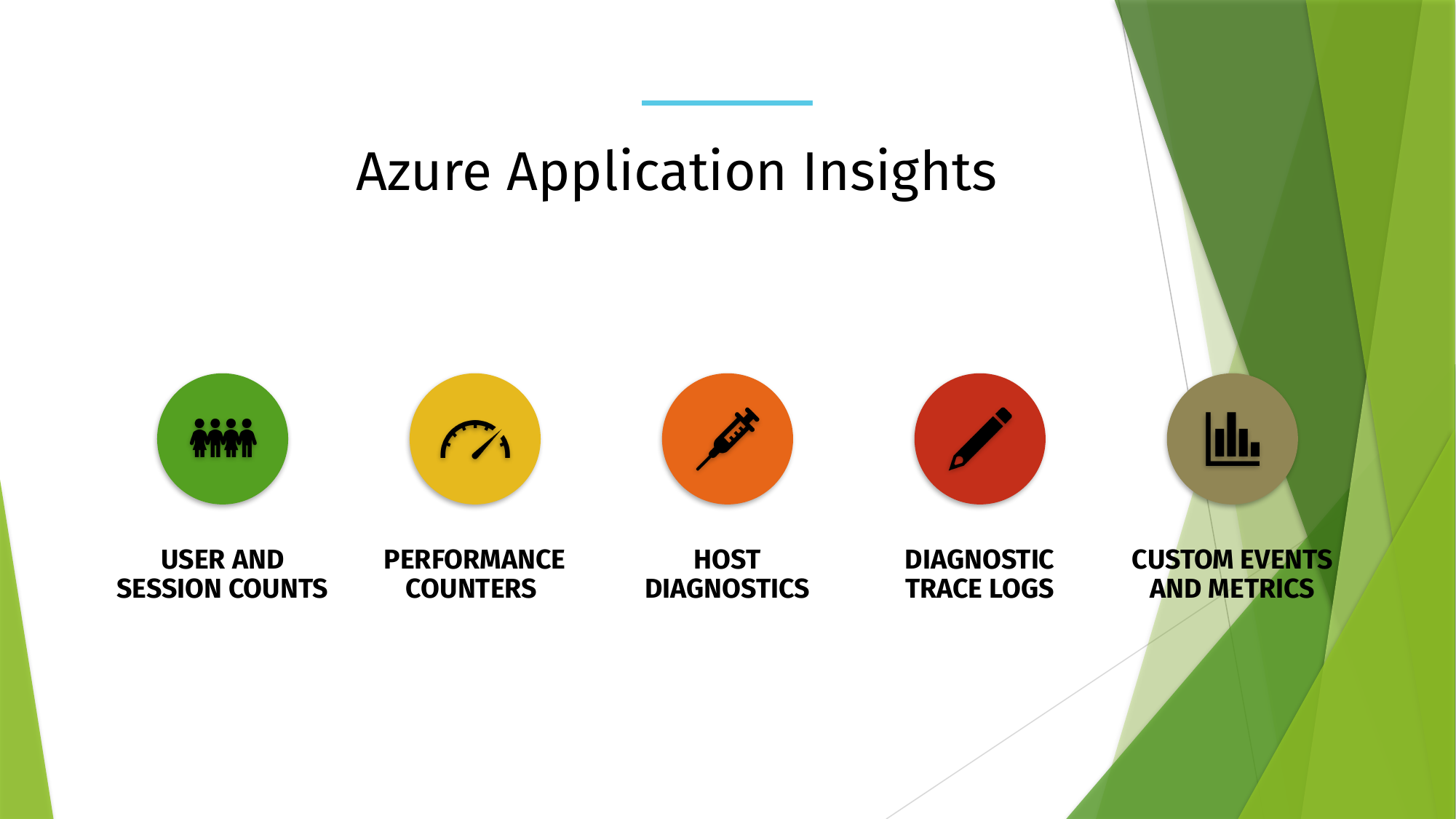

# Azure Application Insights
User and session counts
Performance counters
Host diagnostics
Diagnostic trace logs
Custom events and metrics